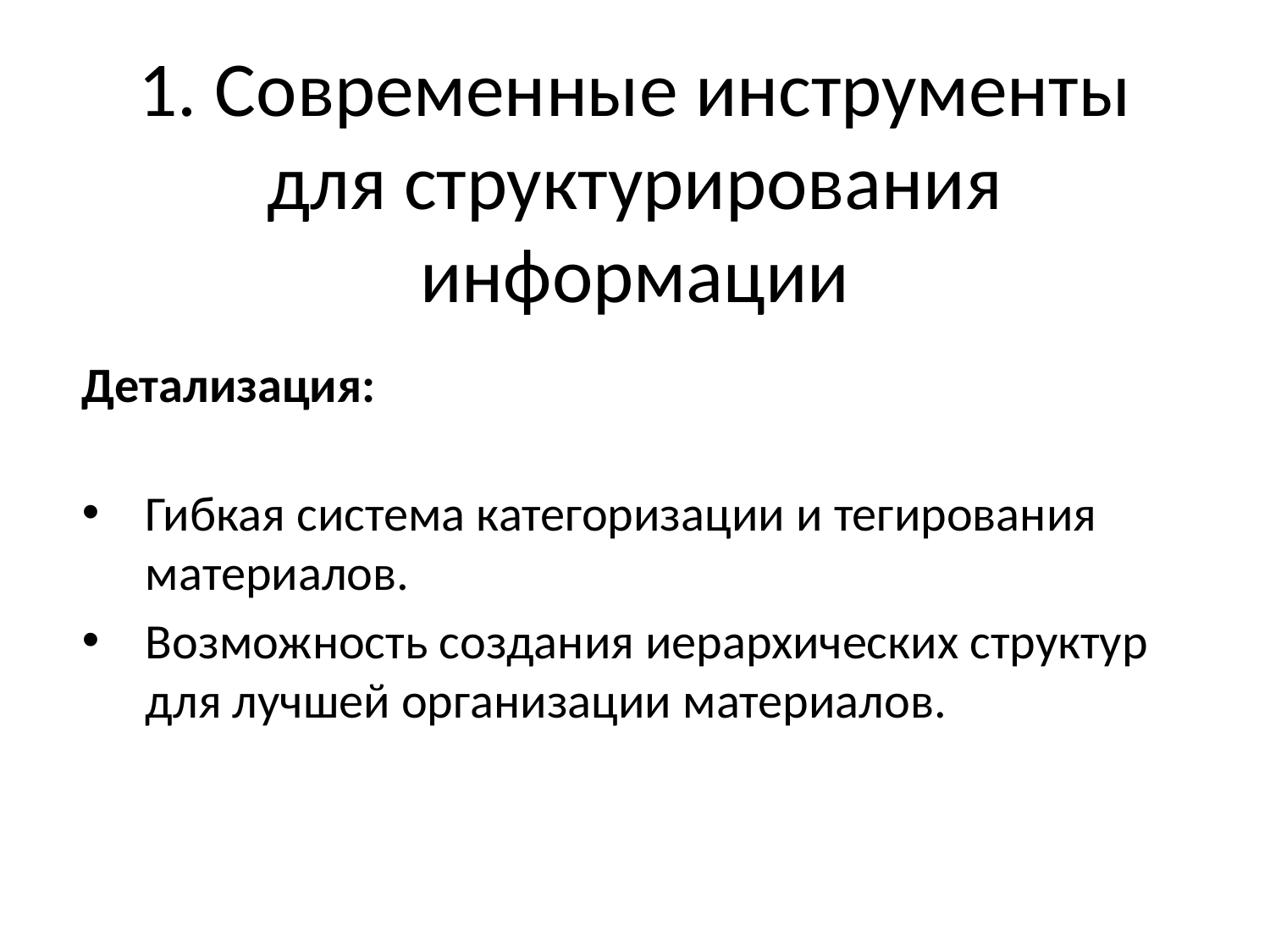

# 1. Современные инструменты для структурирования информации

Детализация:

Гибкая система категоризации и тегирования материалов.
Возможность создания иерархических структур для лучшей организации материалов.